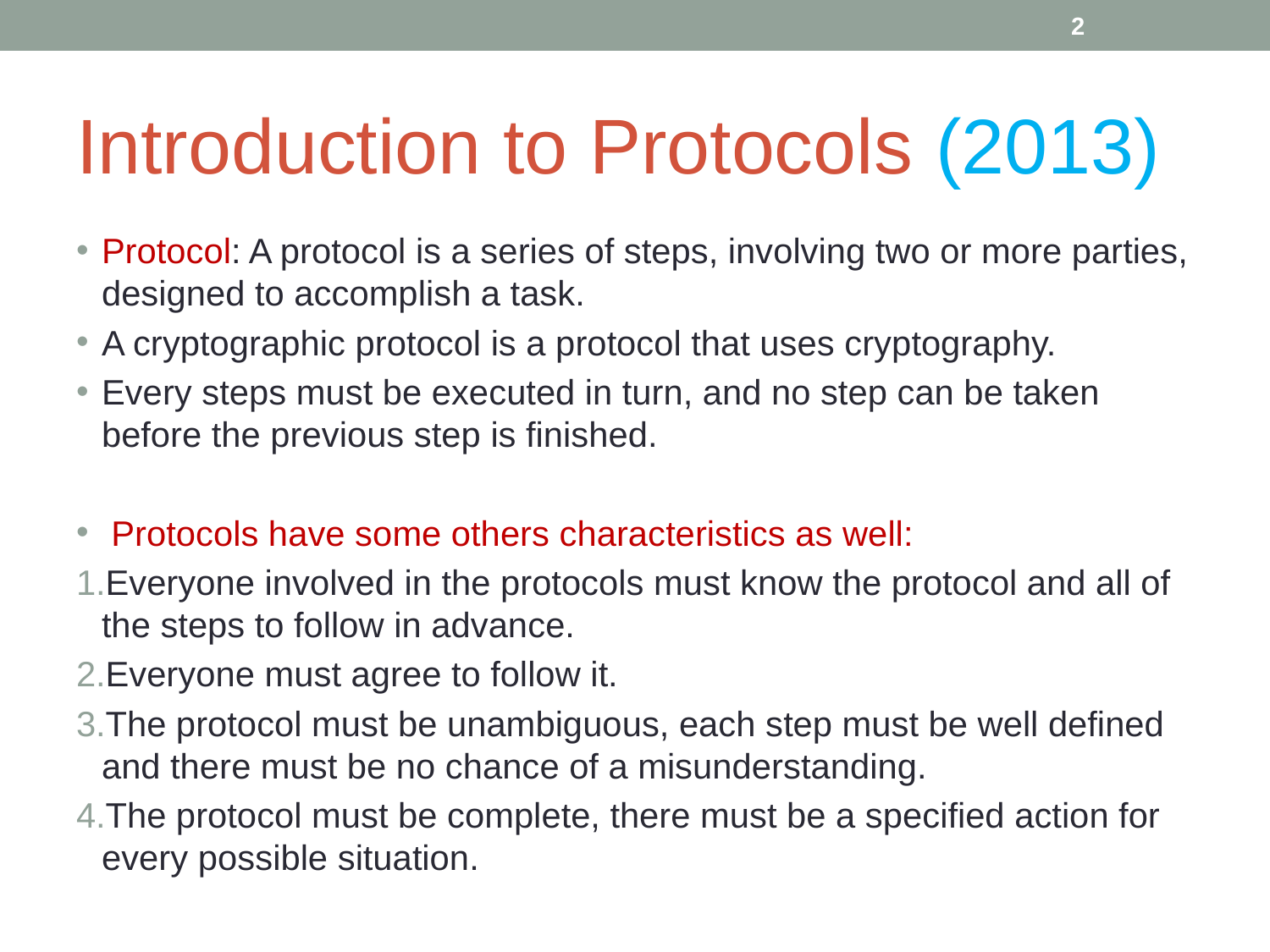

2
# Introduction to Protocols (2013)
Protocol: A protocol is a series of steps, involving two or more parties, designed to accomplish a task.
A cryptographic protocol is a protocol that uses cryptography.
Every steps must be executed in turn, and no step can be taken before the previous step is finished.

 Protocols have some others characteristics as well:
Everyone involved in the protocols must know the protocol and all of the steps to follow in advance.
Everyone must agree to follow it.
The protocol must be unambiguous, each step must be well defined and there must be no chance of a misunderstanding.
The protocol must be complete, there must be a specified action for every possible situation.